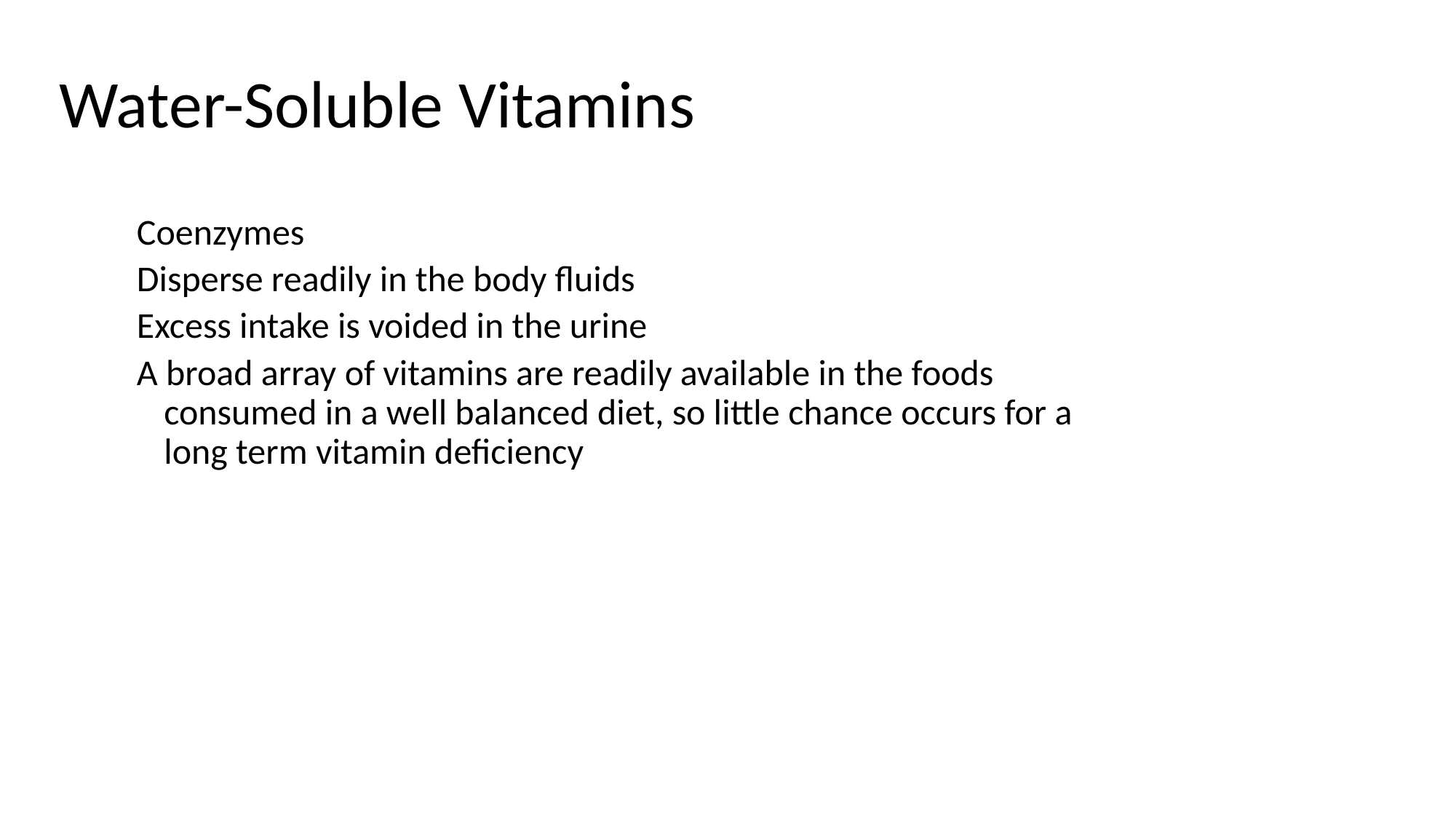

# Water-Soluble Vitamins
Coenzymes
Disperse readily in the body fluids
Excess intake is voided in the urine
A broad array of vitamins are readily available in the foods consumed in a well balanced diet, so little chance occurs for a long term vitamin deficiency